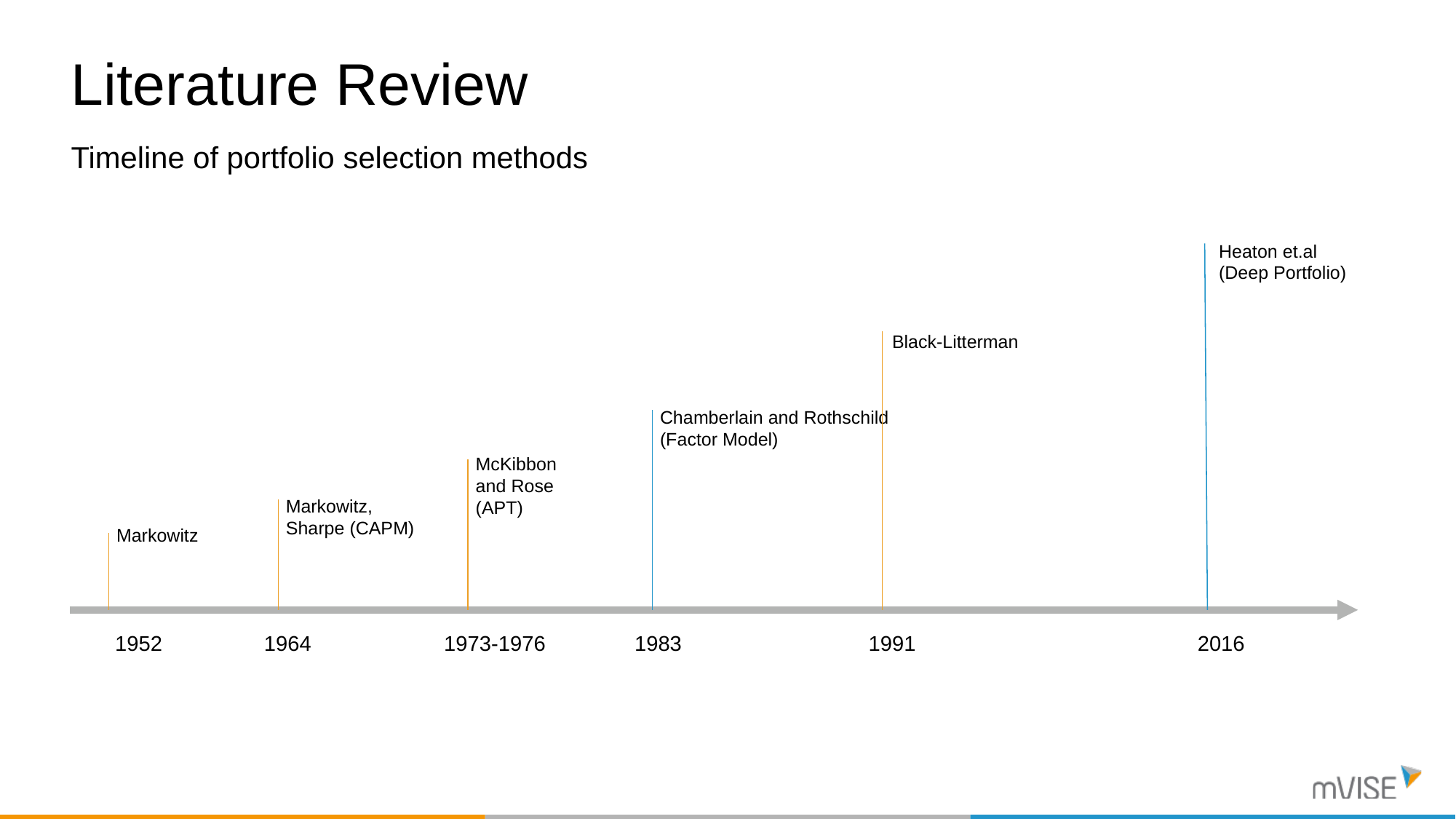

# Literature Review
Timeline of portfolio selection methods
Heaton et.al
(Deep Portfolio)
 Black-Litterman
Chamberlain and Rothschild
(Factor Model)
McKibbon
and Rose
(APT)
Markowitz, Sharpe (CAPM)
Markowitz
1952
1964
1973-1976
1983
1991
2016